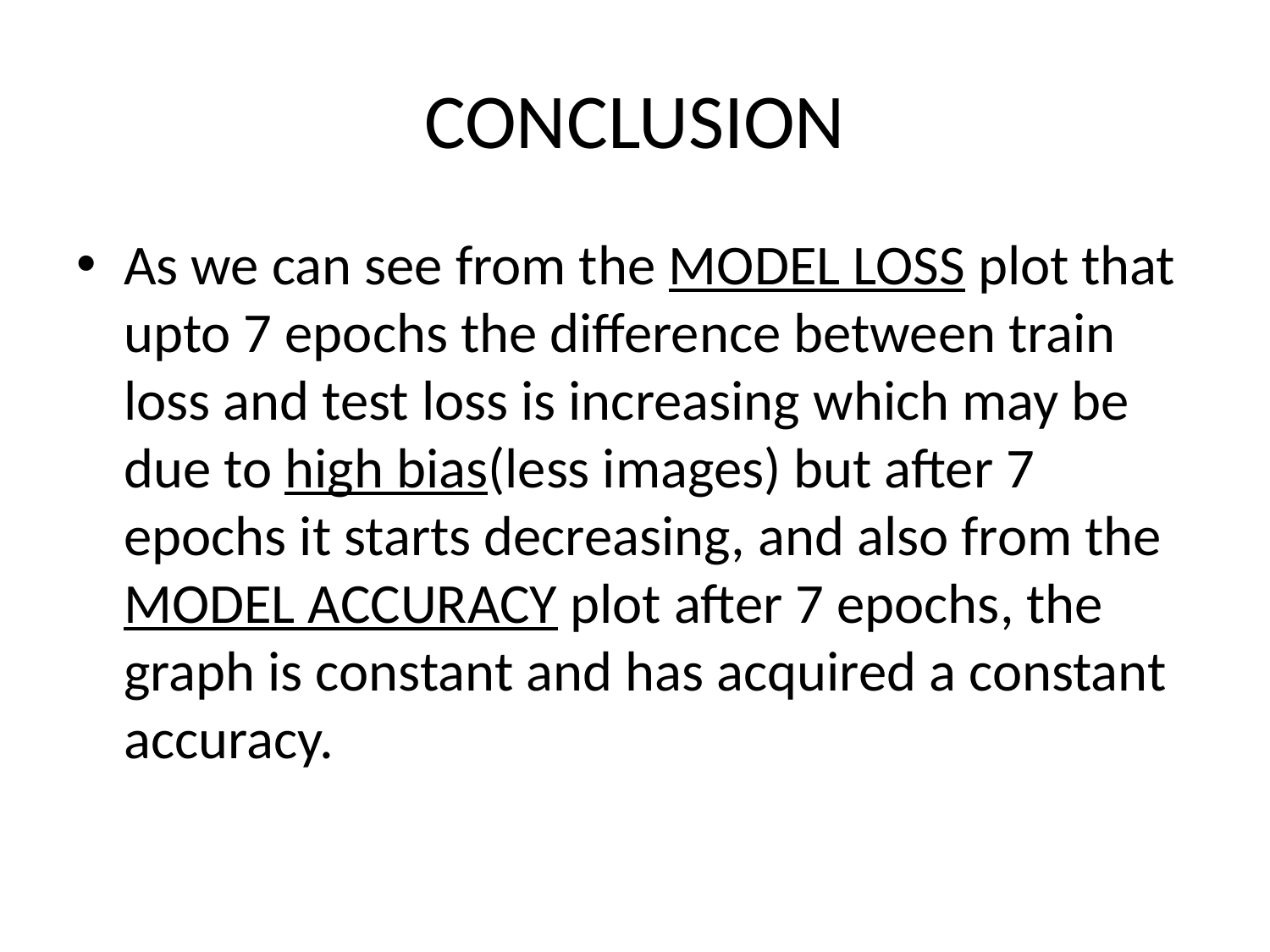

# CONCLUSION
As we can see from the MODEL LOSS plot that upto 7 epochs the difference between train loss and test loss is increasing which may be due to high bias(less images) but after 7 epochs it starts decreasing, and also from the MODEL ACCURACY plot after 7 epochs, the graph is constant and has acquired a constant accuracy.